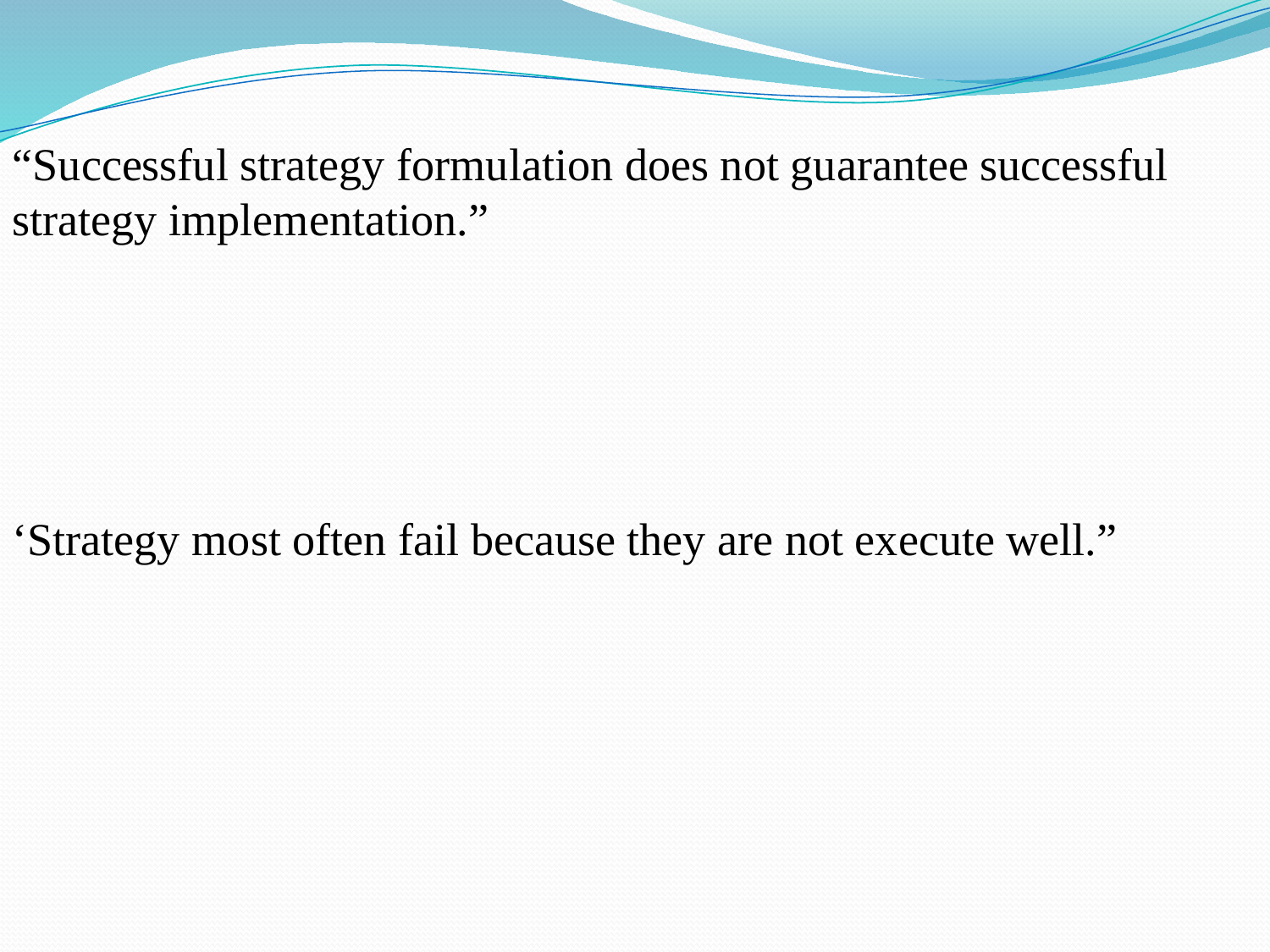

“Successful strategy formulation does not guarantee successful strategy implementation.”

‘Strategy most often fail because they are not execute well.”